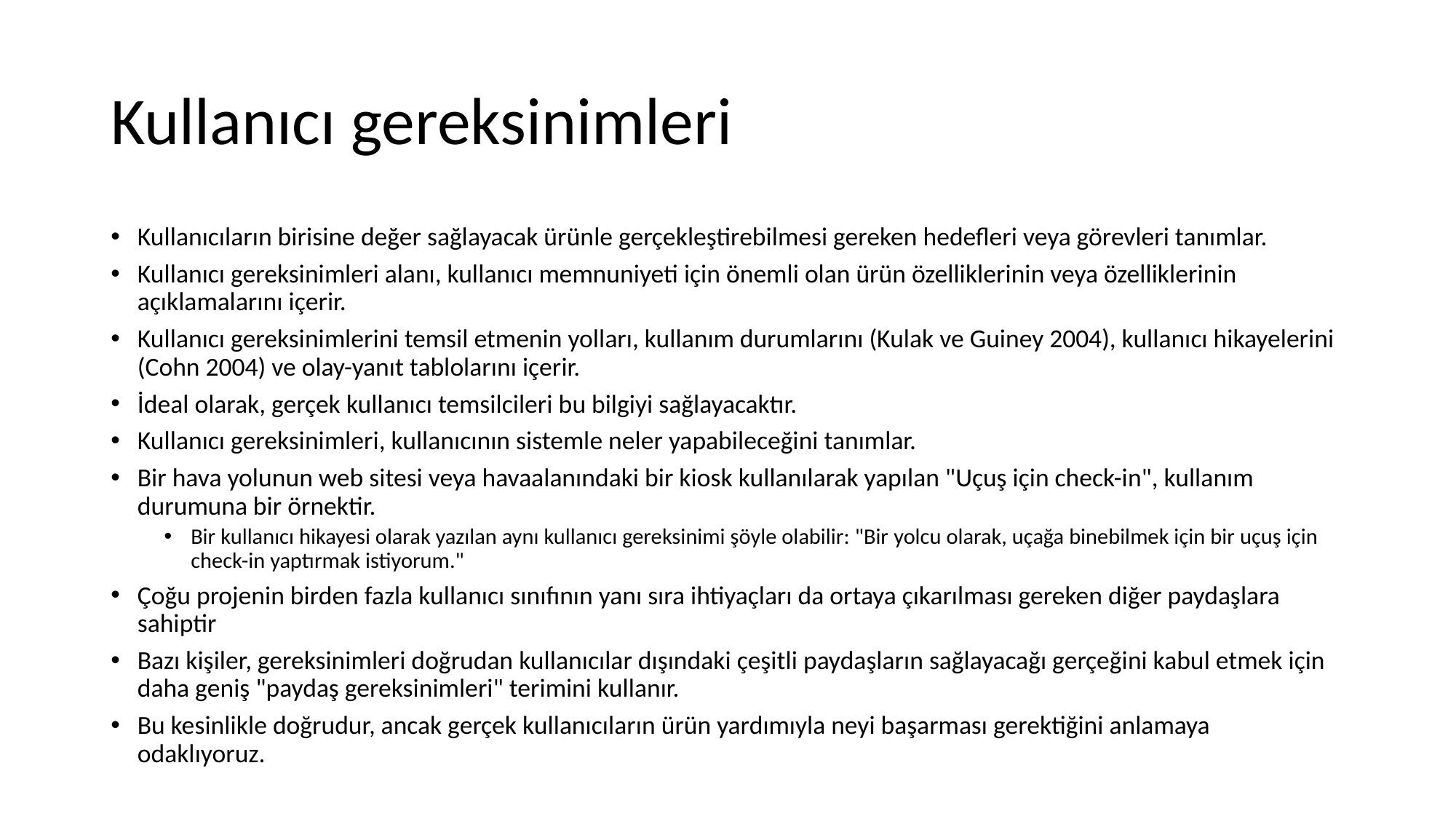

# Kullanıcı gereksinimleri
Kullanıcıların birisine değer sağlayacak ürünle gerçekleştirebilmesi gereken hedefleri veya görevleri tanımlar.
Kullanıcı gereksinimleri alanı, kullanıcı memnuniyeti için önemli olan ürün özelliklerinin veya özelliklerinin açıklamalarını içerir.
Kullanıcı gereksinimlerini temsil etmenin yolları, kullanım durumlarını (Kulak ve Guiney 2004), kullanıcı hikayelerini (Cohn 2004) ve olay-yanıt tablolarını içerir.
İdeal olarak, gerçek kullanıcı temsilcileri bu bilgiyi sağlayacaktır.
Kullanıcı gereksinimleri, kullanıcının sistemle neler yapabileceğini tanımlar.
Bir hava yolunun web sitesi veya havaalanındaki bir kiosk kullanılarak yapılan "Uçuş için check-in", kullanım durumuna bir örnektir.
Bir kullanıcı hikayesi olarak yazılan aynı kullanıcı gereksinimi şöyle olabilir: "Bir yolcu olarak, uçağa binebilmek için bir uçuş için check-in yaptırmak istiyorum."
Çoğu projenin birden fazla kullanıcı sınıfının yanı sıra ihtiyaçları da ortaya çıkarılması gereken diğer paydaşlara sahiptir
Bazı kişiler, gereksinimleri doğrudan kullanıcılar dışındaki çeşitli paydaşların sağlayacağı gerçeğini kabul etmek için daha geniş "paydaş gereksinimleri" terimini kullanır.
Bu kesinlikle doğrudur, ancak gerçek kullanıcıların ürün yardımıyla neyi başarması gerektiğini anlamaya odaklıyoruz.